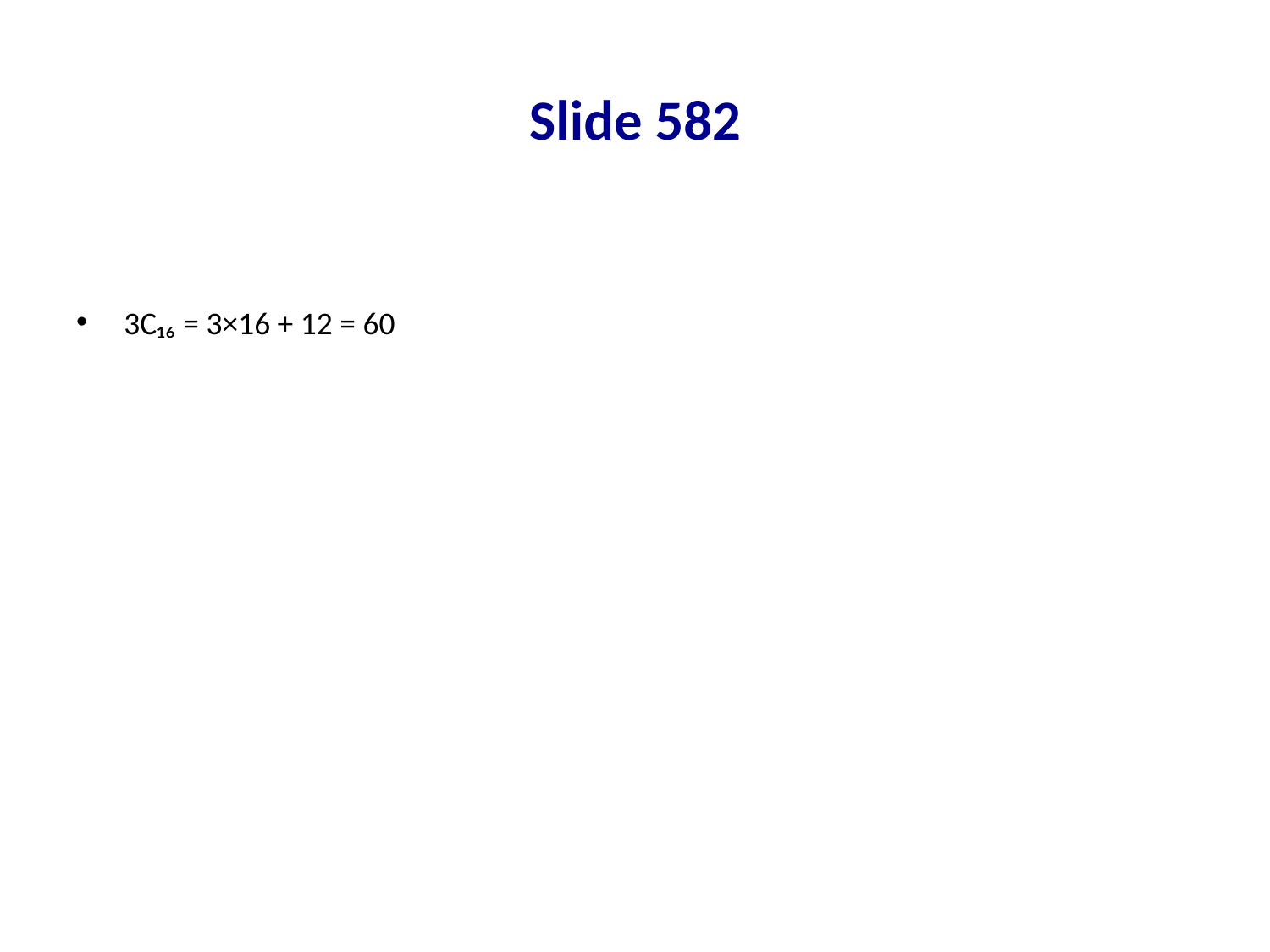

# Slide 582

3C₁₆ = 3×16 + 12 = 60